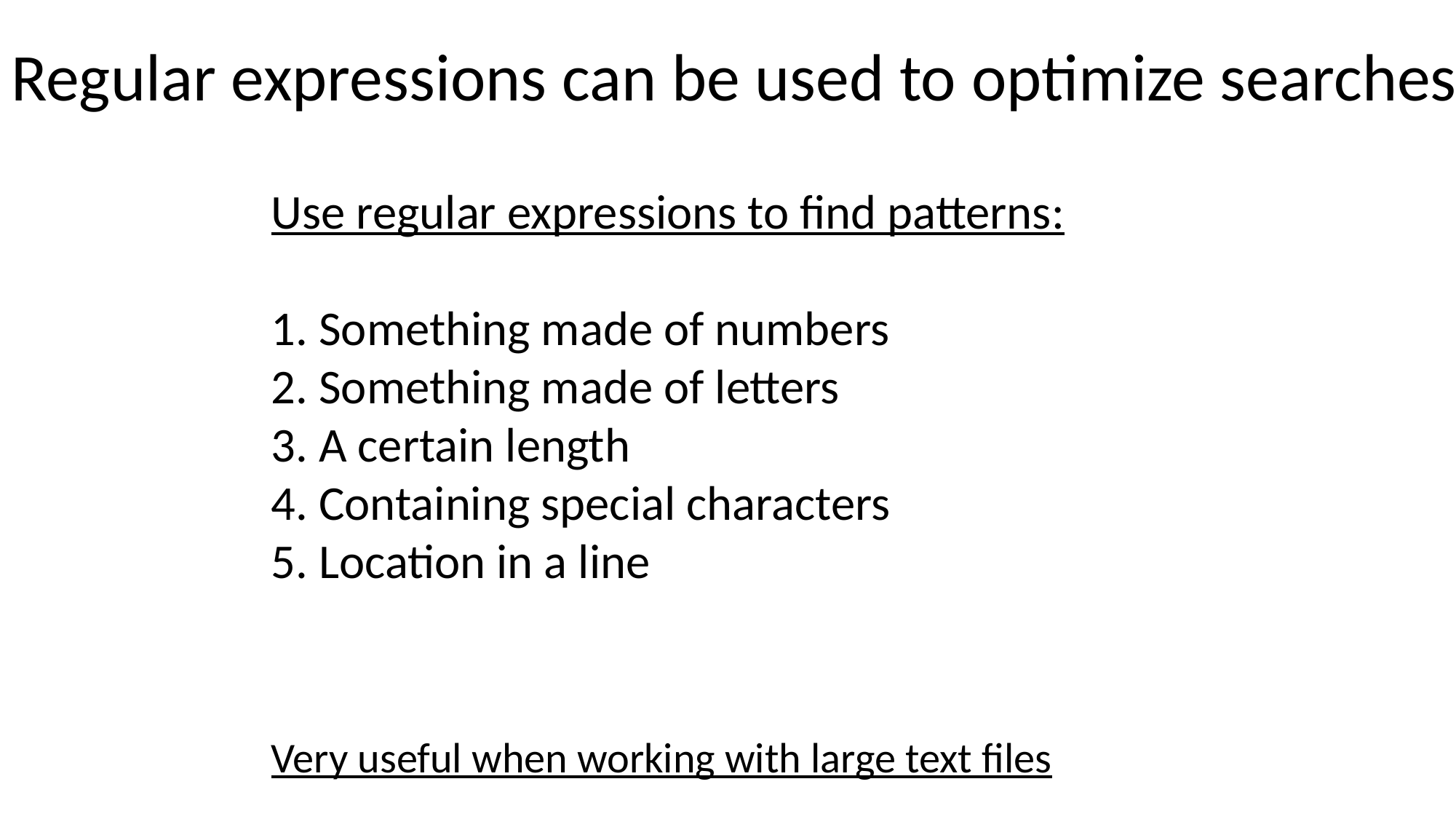

# Regular expressions can be used to optimize searches
Use regular expressions to find patterns:

1. Something made of numbers
2. Something made of letters
3. A certain length
4. Containing special characters
5. Location in a line
Very useful when working with large text files